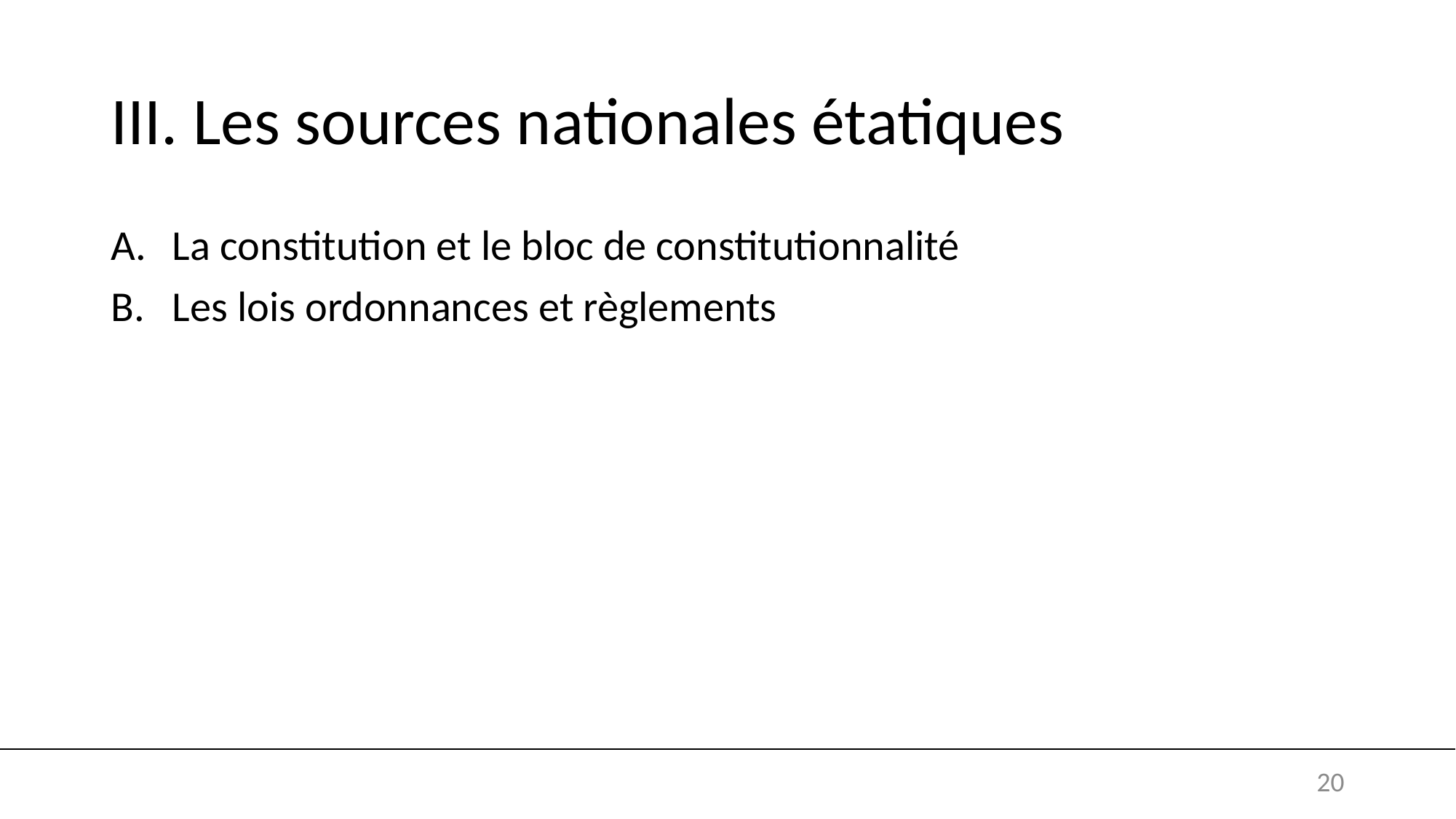

# III. Les sources nationales étatiques
La constitution et le bloc de constitutionnalité
Les lois ordonnances et règlements

20